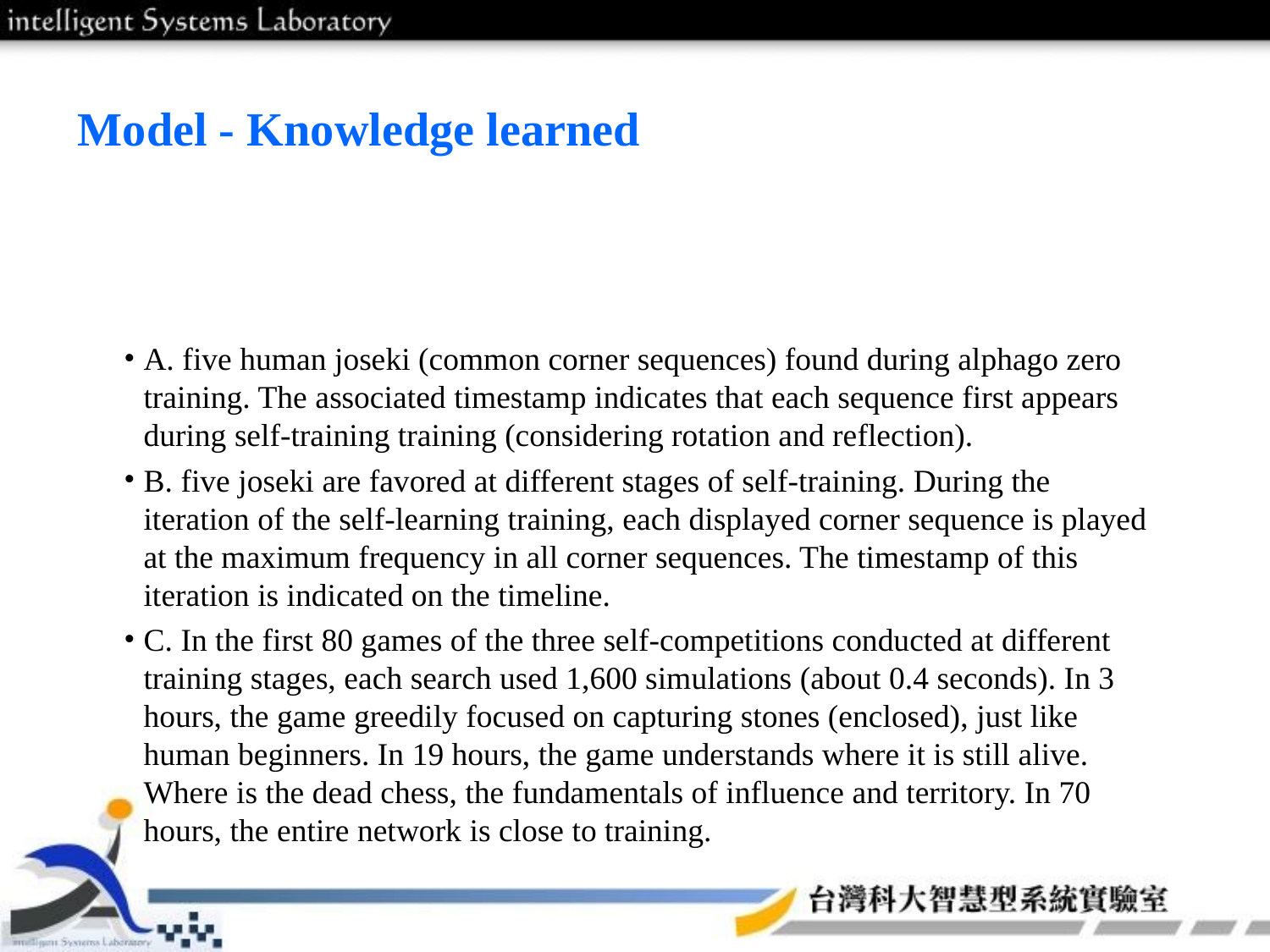

# Model - Knowledge learned
A. five human joseki (common corner sequences) found during alphago zero training. The associated timestamp indicates that each sequence first appears during self-training training (considering rotation and reflection).
B. five joseki are favored at different stages of self-training. During the iteration of the self-learning training, each displayed corner sequence is played at the maximum frequency in all corner sequences. The timestamp of this iteration is indicated on the timeline.
C. In the first 80 games of the three self-competitions conducted at different training stages, each search used 1,600 simulations (about 0.4 seconds). In 3 hours, the game greedily focused on capturing stones (enclosed), just like human beginners. In 19 hours, the game understands where it is still alive. Where is the dead chess, the fundamentals of influence and territory. In 70 hours, the entire network is close to training.